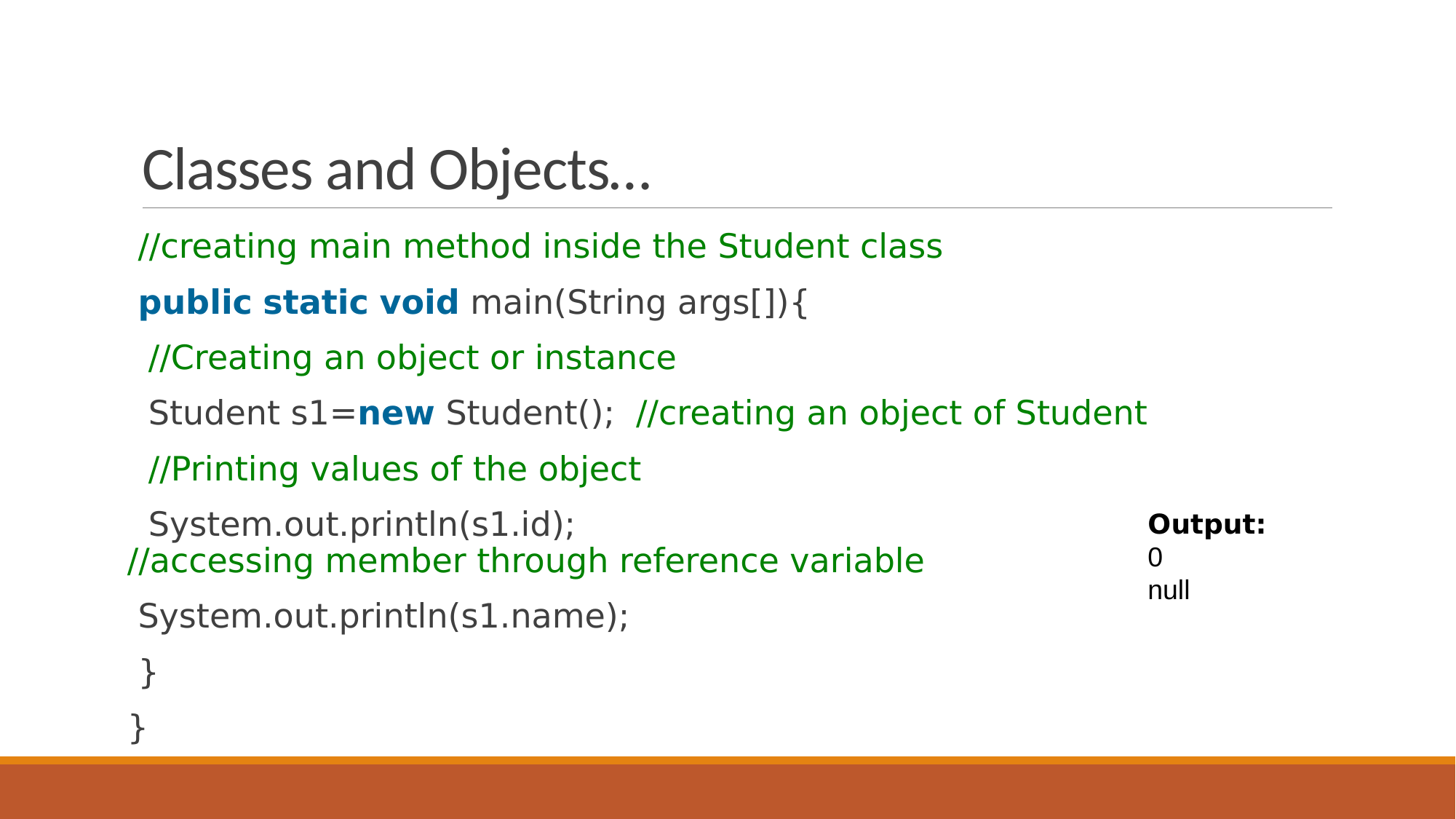

# Classes and Objects…
 //creating main method inside the Student class
 public static void main(String args[]){
  //Creating an object or instance
  Student s1=new Student();  //creating an object of Student
  //Printing values of the object
  System.out.println(s1.id);  //accessing member through reference variable
 System.out.println(s1.name);
 }
}

Output:
0
null